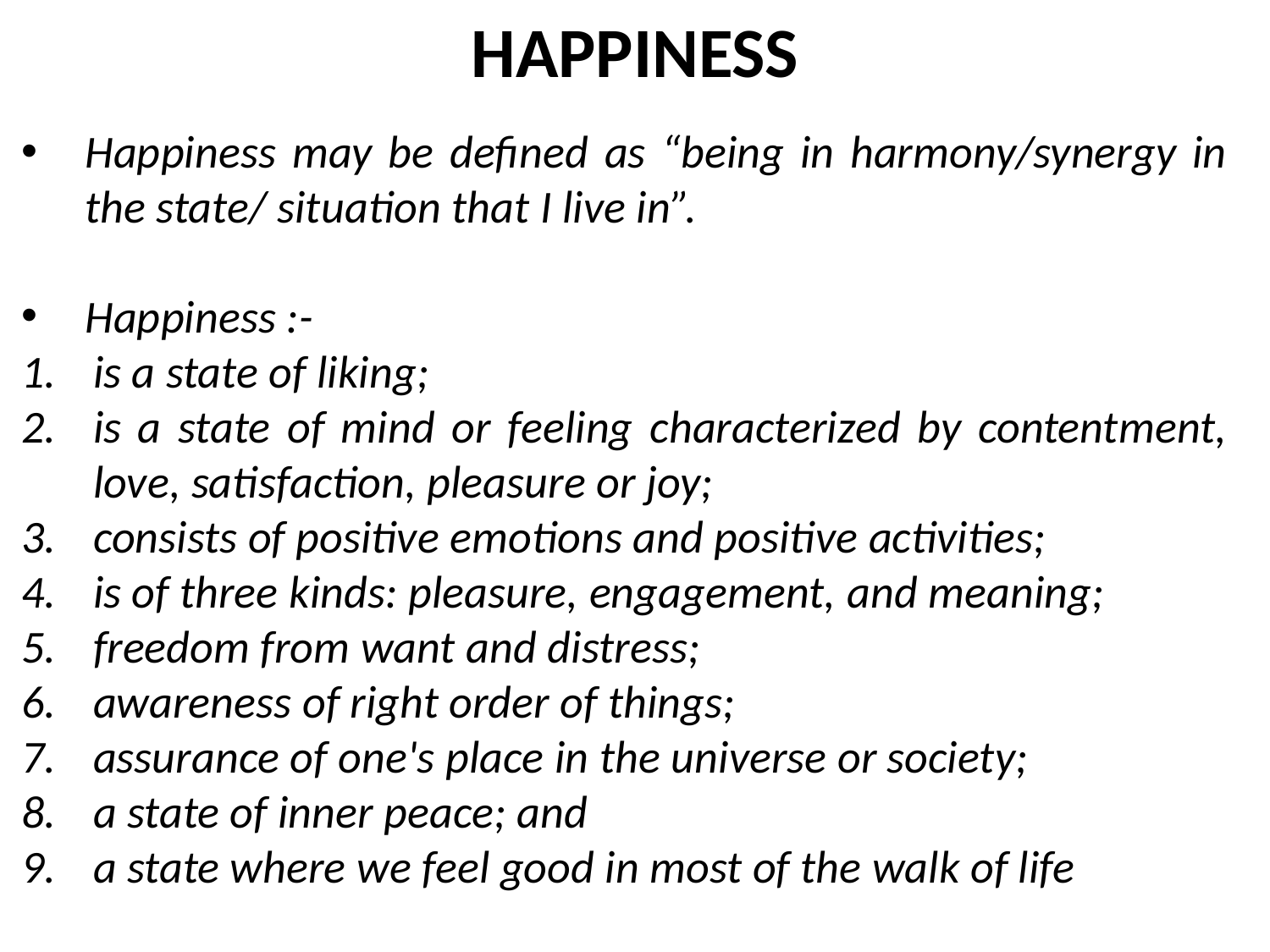

HAPPINESS
Happiness may be defined as “being in harmony/synergy in the state/ situation that I live in”.

Happiness :-
is a state of liking;
is a state of mind or feeling characterized by contentment, love, satisfaction, pleasure or joy;
consists of positive emotions and positive activities;
is of three kinds: pleasure, engagement, and meaning;
freedom from want and distress;
awareness of right order of things;
assurance of one's place in the universe or society;
a state of inner peace; and
a state where we feel good in most of the walk of life